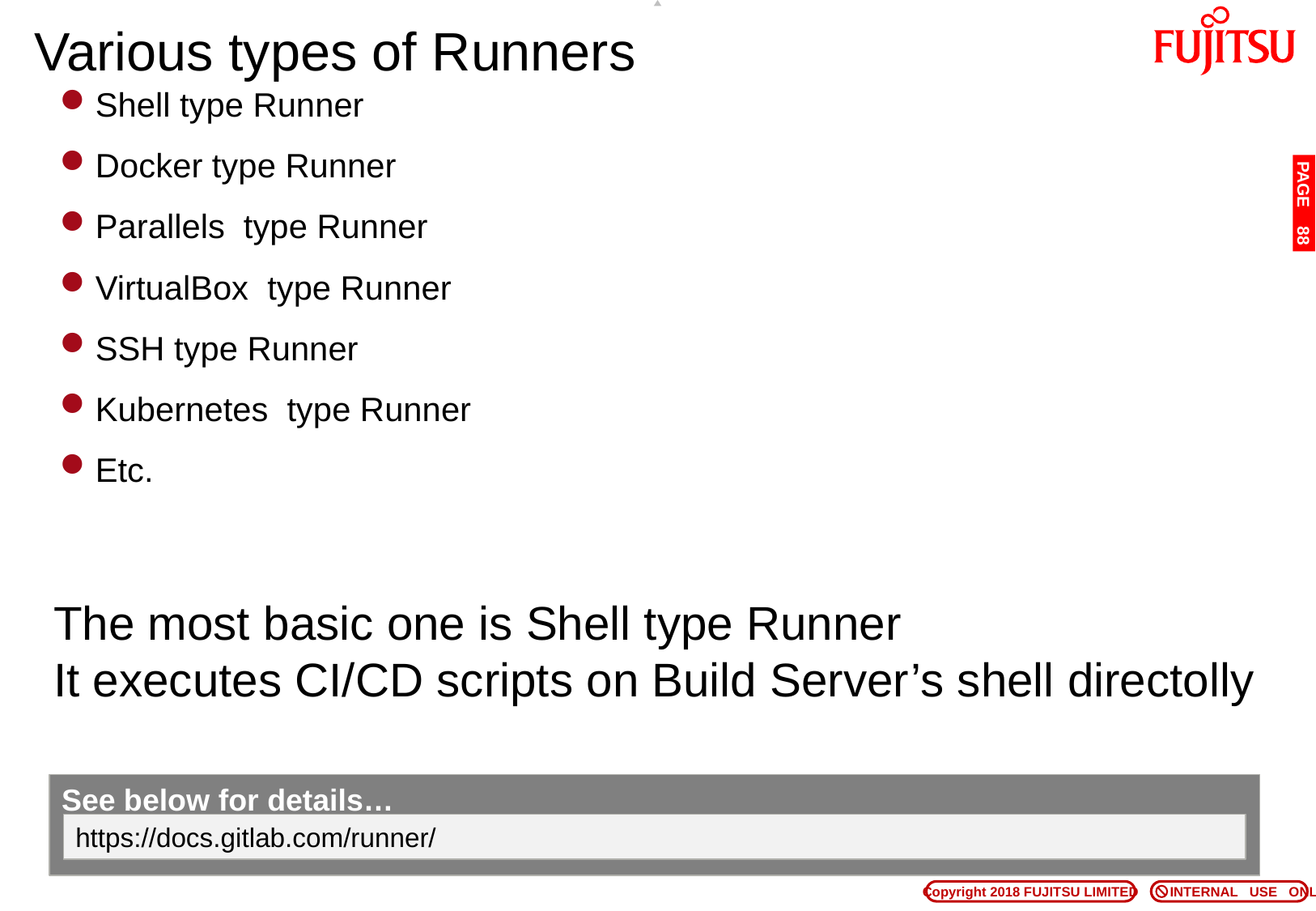

# Various types of Runners
Shell type Runner
Docker type Runner
Parallels  type Runner
VirtualBox  type Runner
SSH type Runner
Kubernetes  type Runner
Etc.
PAGE    88
The most basic one is Shell type Runner
It executes CI/CD scripts on Build Server’s shell directolly
See below for details…
https://docs.gitlab.com/runner/